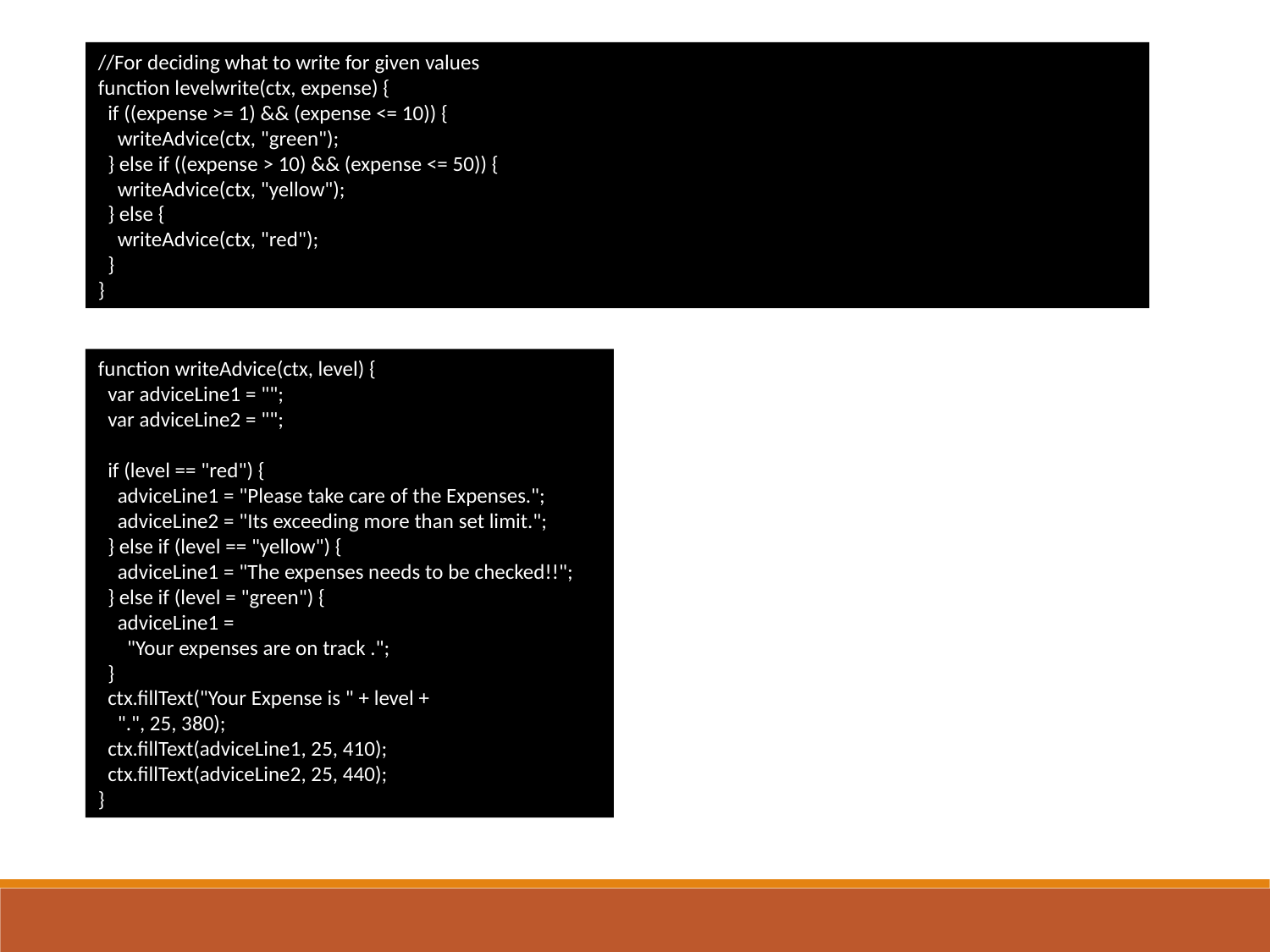

//For deciding what to write for given values
function levelwrite(ctx, expense) {
  if ((expense >= 1) && (expense <= 10)) {
    writeAdvice(ctx, "green");
  } else if ((expense > 10) && (expense <= 50)) {
    writeAdvice(ctx, "yellow");
  } else {
    writeAdvice(ctx, "red");
  }
}
function writeAdvice(ctx, level) {
  var adviceLine1 = "";
  var adviceLine2 = "";

  if (level == "red") {
    adviceLine1 = "Please take care of the Expenses.";
    adviceLine2 = "Its exceeding more than set limit.";
  } else if (level == "yellow") {
    adviceLine1 = "The expenses needs to be checked!!";
  } else if (level = "green") {
    adviceLine1 =
      "Your expenses are on track .";
  }
  ctx.fillText("Your Expense is " + level +
    ".", 25, 380);
  ctx.fillText(adviceLine1, 25, 410);
  ctx.fillText(adviceLine2, 25, 440);
}